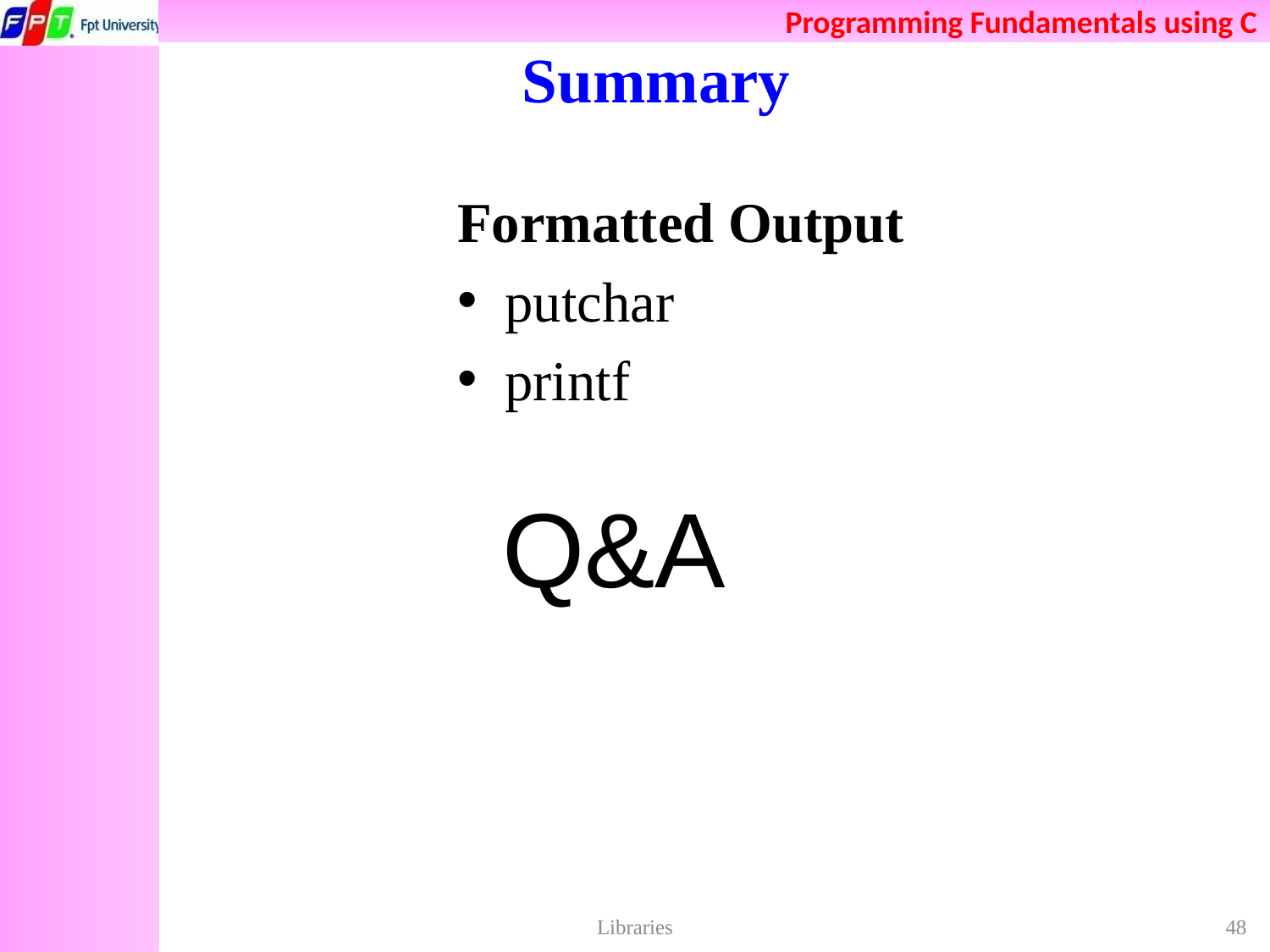

# Summary
Formatted Output
putchar
printf

Q&A
Libraries
48